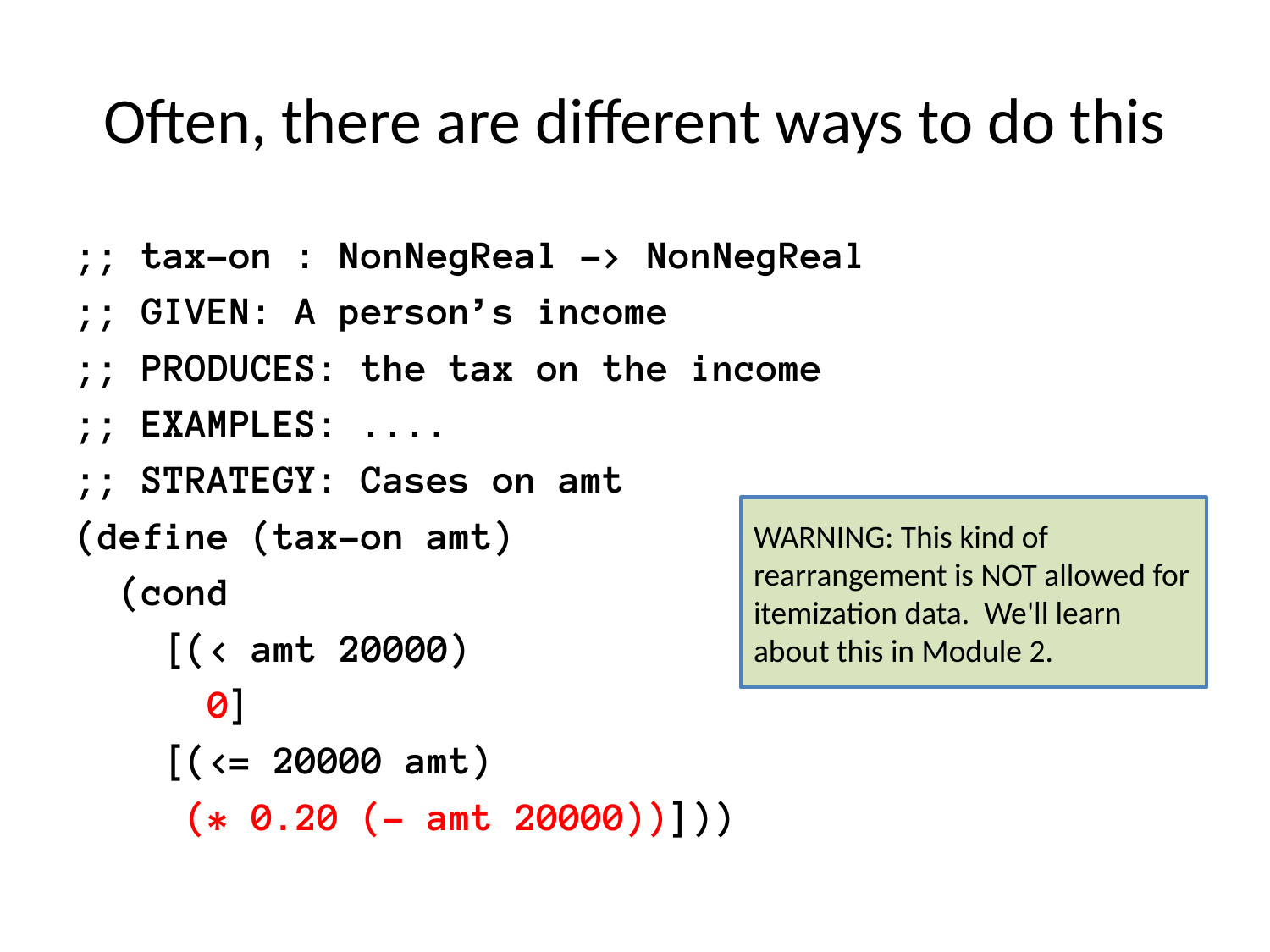

# Often, there are different ways to do this
;; tax-on : NonNegReal -> NonNegReal
;; GIVEN: A person’s income
;; PRODUCES: the tax on the income
;; EXAMPLES: ....
;; STRATEGY: Cases on amt
(define (tax-on amt)
  (cond
    [(< amt 20000)
      0]
    [(<= 20000 amt)
     (* 0.20 (- amt 20000))]))

WARNING: This kind of rearrangement is NOT allowed for itemization data.  We'll learn about this in Module 2.